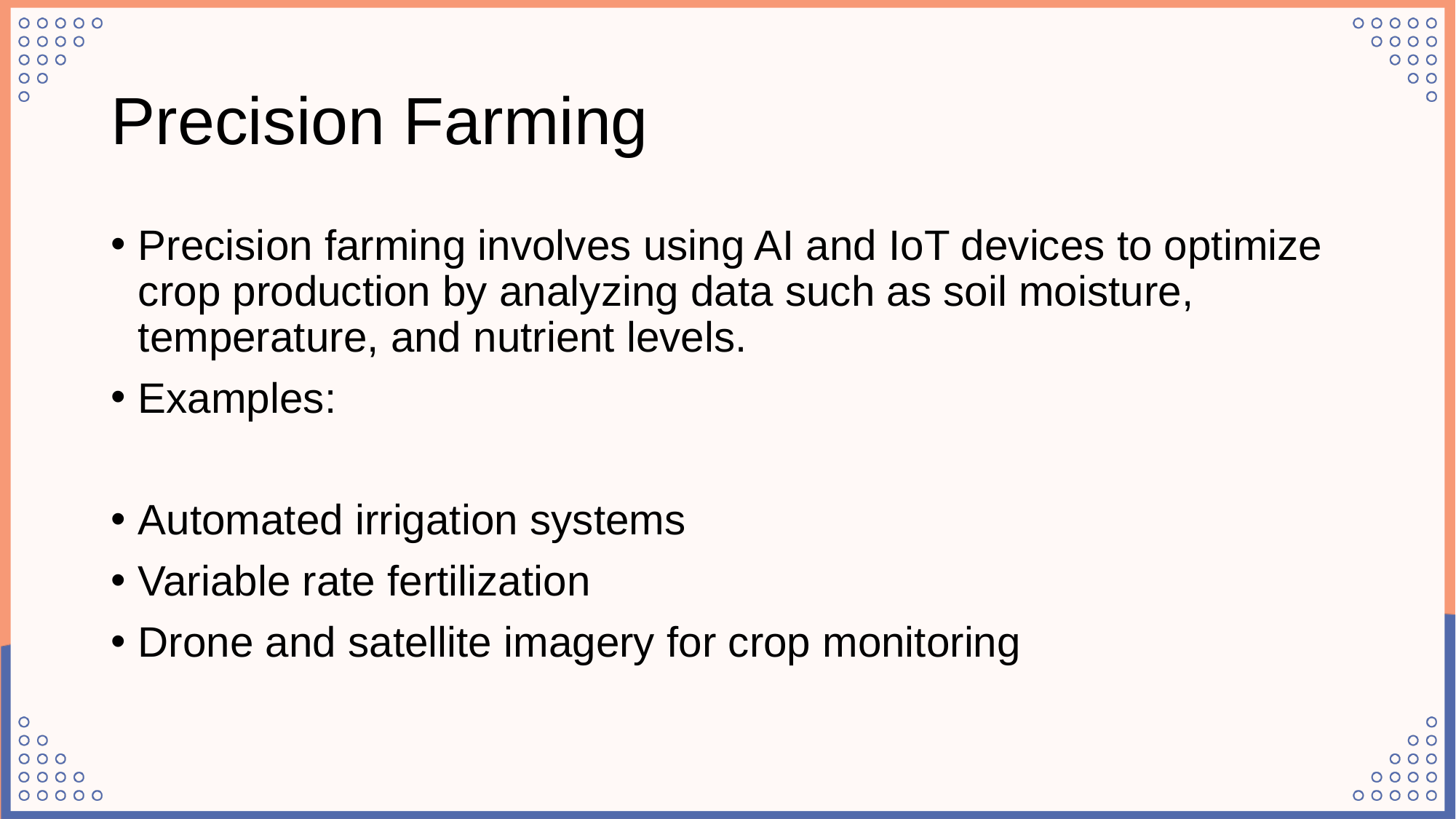

# Precision Farming
Precision farming involves using AI and IoT devices to optimize crop production by analyzing data such as soil moisture, temperature, and nutrient levels.
Examples:

Automated irrigation systems
Variable rate fertilization
Drone and satellite imagery for crop monitoring